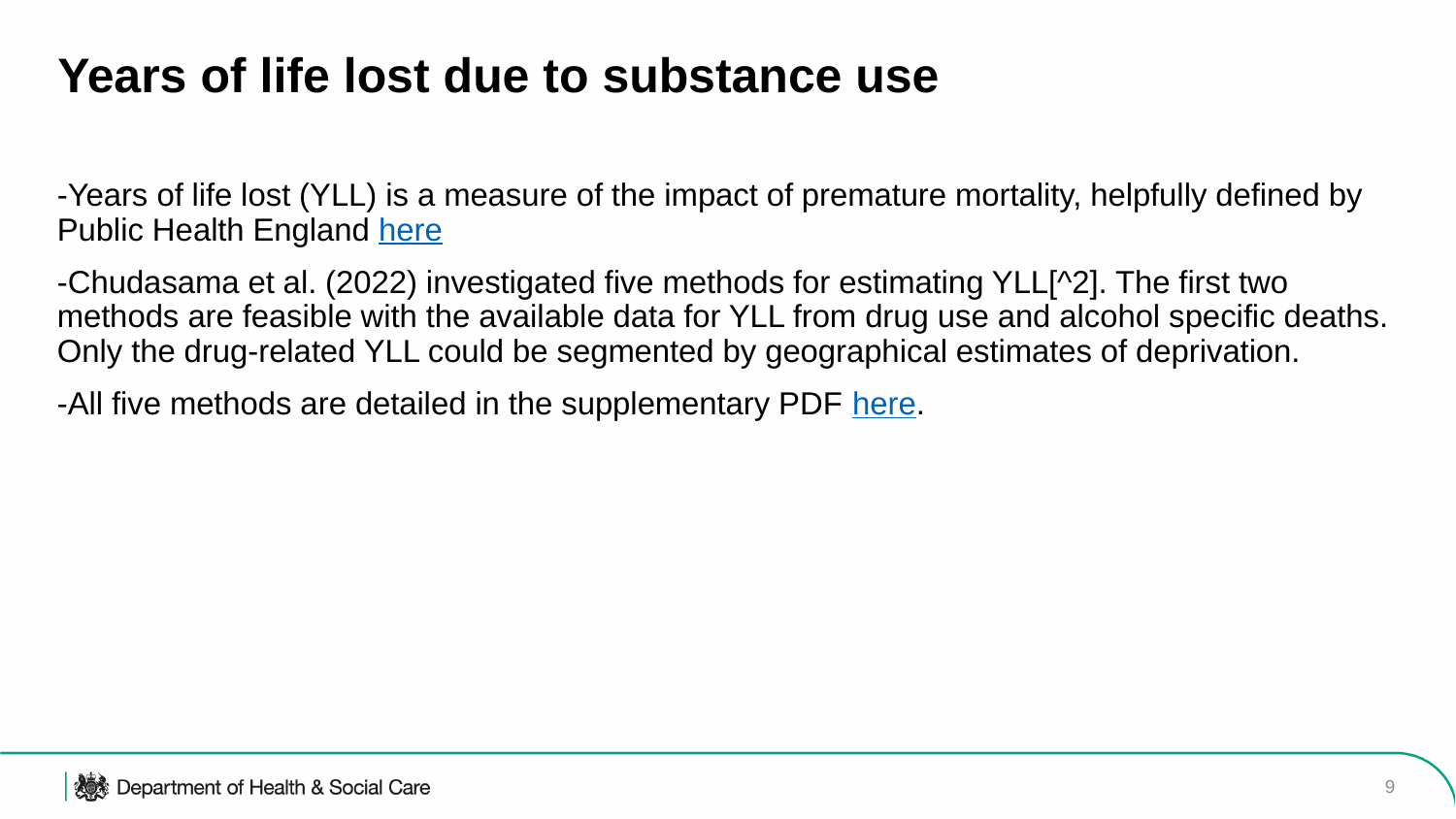

# Years of life lost due to substance use
-Years of life lost (YLL) is a measure of the impact of premature mortality, helpfully defined by Public Health England here
-Chudasama et al. (2022) investigated five methods for estimating YLL[^2]. The first two methods are feasible with the available data for YLL from drug use and alcohol specific deaths. Only the drug-related YLL could be segmented by geographical estimates of deprivation.
-All five methods are detailed in the supplementary PDF here.
9